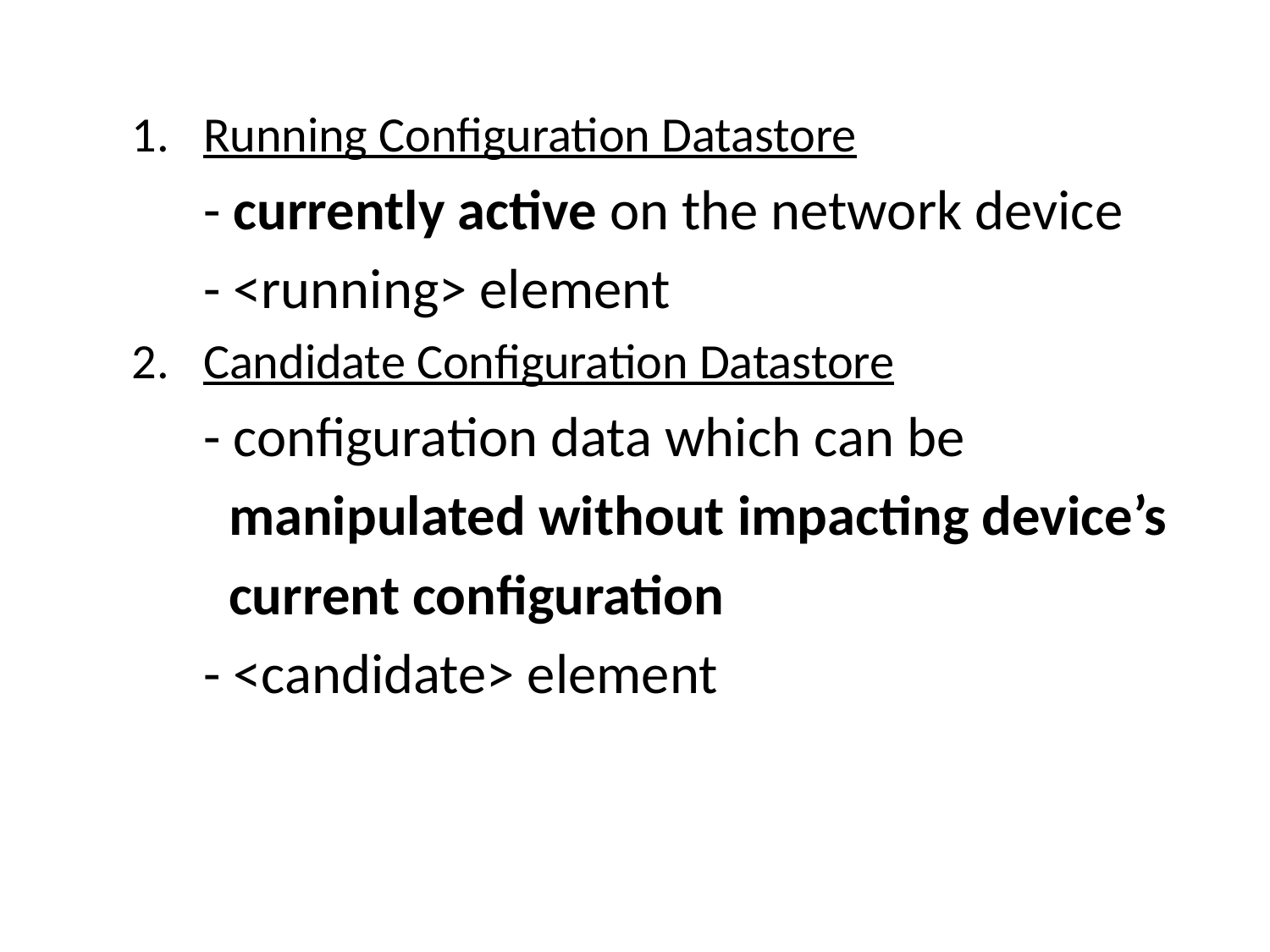

Running Configuration Datastore
	- currently active on the network device
	- <running> element
Candidate Configuration Datastore
          - configuration data which can be
            manipulated without impacting device’s
	  current configuration
          - <candidate> element